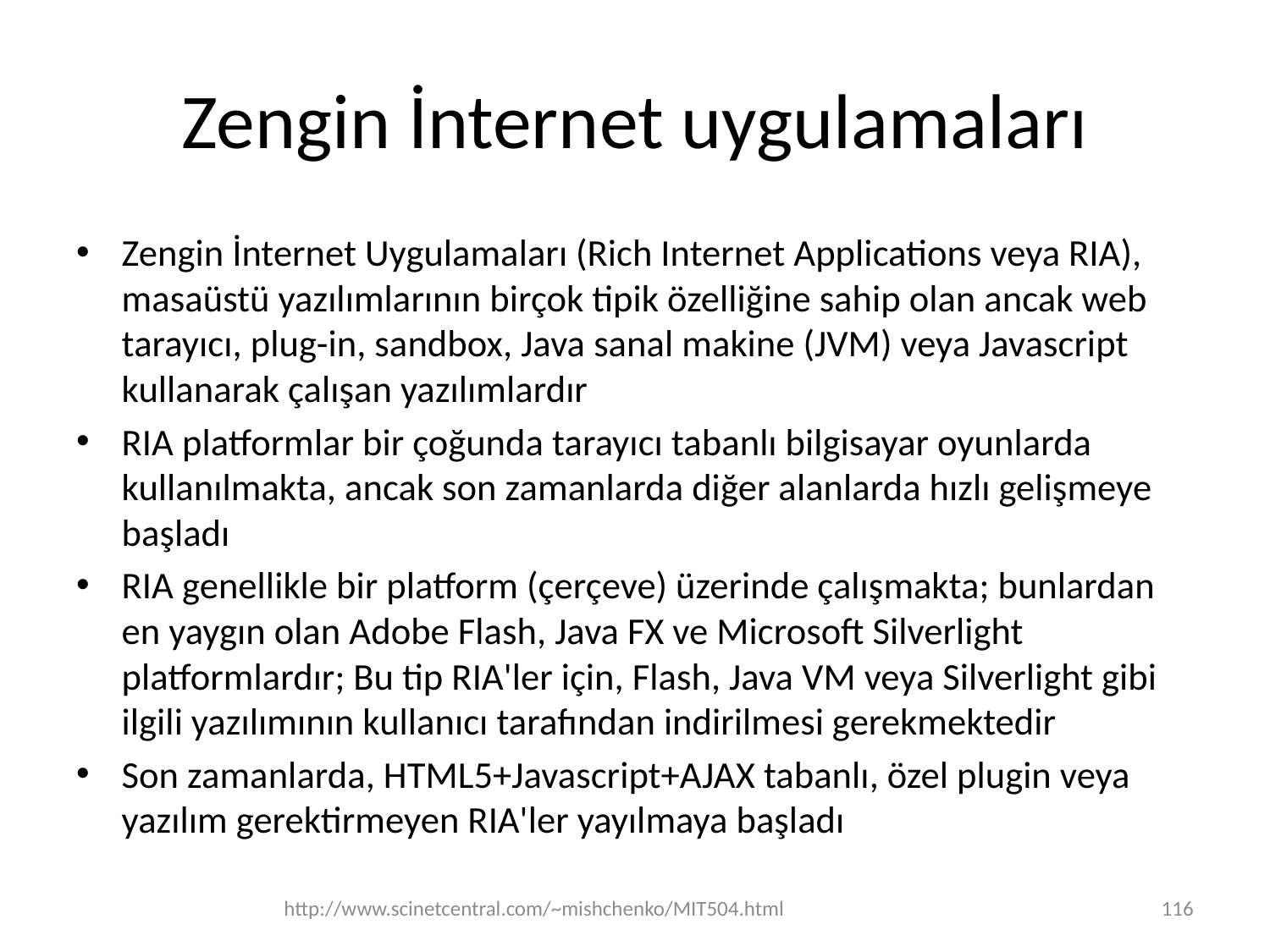

# Zengin İnternet uygulamaları
Zengin İnternet Uygulamaları (Rich Internet Applications veya RIA), masaüstü yazılımlarının birçok tipik özelliğine sahip olan ancak web tarayıcı, plug-in, sandbox, Java sanal makine (JVM) veya Javascript kullanarak çalışan yazılımlardır
RIA platformlar bir çoğunda tarayıcı tabanlı bilgisayar oyunlarda kullanılmakta, ancak son zamanlarda diğer alanlarda hızlı gelişmeye başladı
RIA genellikle bir platform (çerçeve) üzerinde çalışmakta; bunlardan en yaygın olan Adobe Flash, Java FX ve Microsoft Silverlight platformlardır; Bu tip RIA'ler için, Flash, Java VM veya Silverlight gibi ilgili yazılımının kullanıcı tarafından indirilmesi gerekmektedir
Son zamanlarda, HTML5+Javascript+AJAX tabanlı, özel plugin veya yazılım gerektirmeyen RIA'ler yayılmaya başladı

http://www.scinetcentral.com/~mishchenko/MIT504.html
116